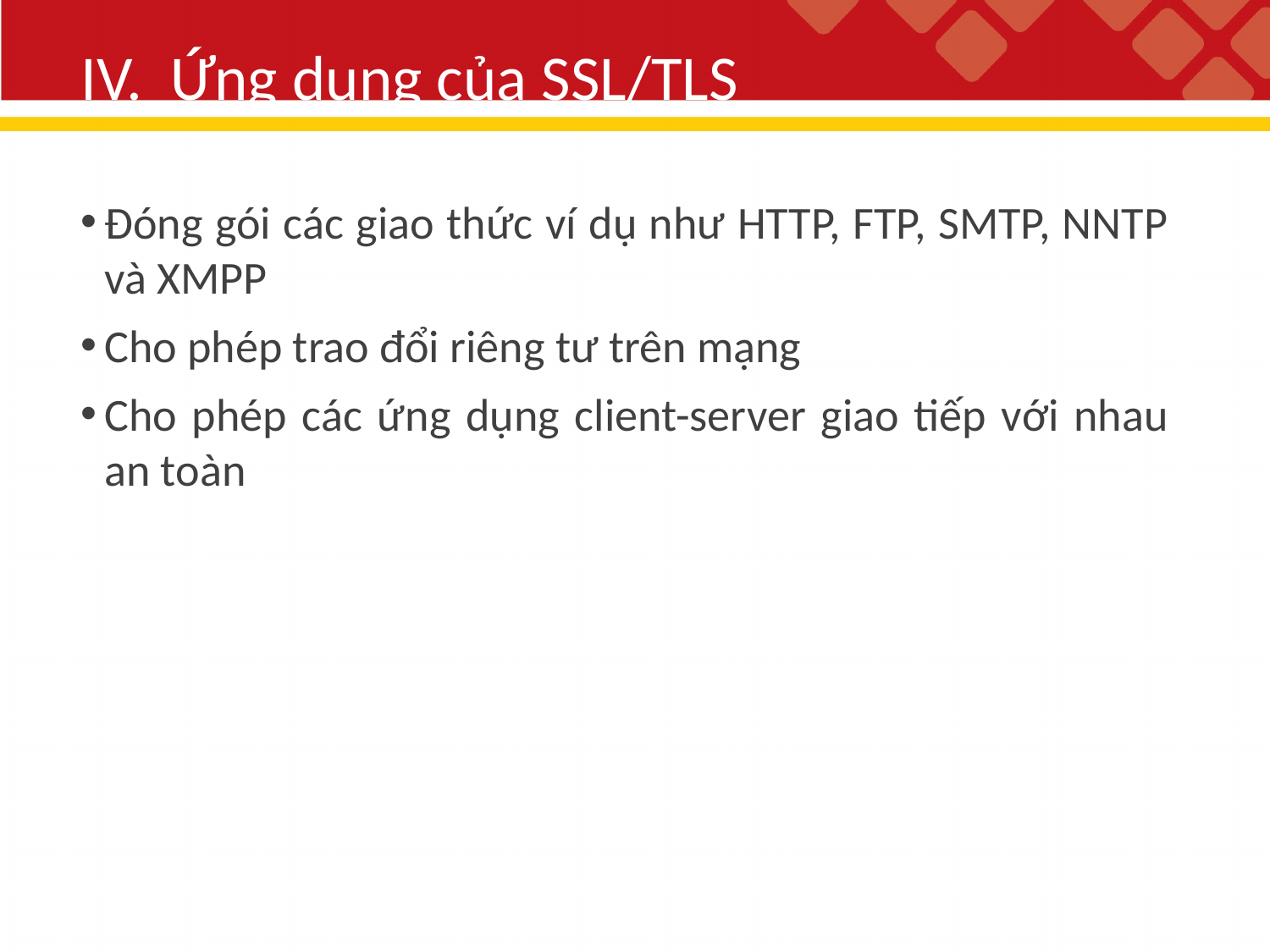

# IV.  Ứng dụng của SSL/TLS
Đóng gói các giao thức ví dụ như HTTP, FTP, SMTP, NNTP và XMPP
Cho phép trao đổi riêng tư trên mạng
Cho phép các ứng dụng client-server giao tiếp với nhau an toàn